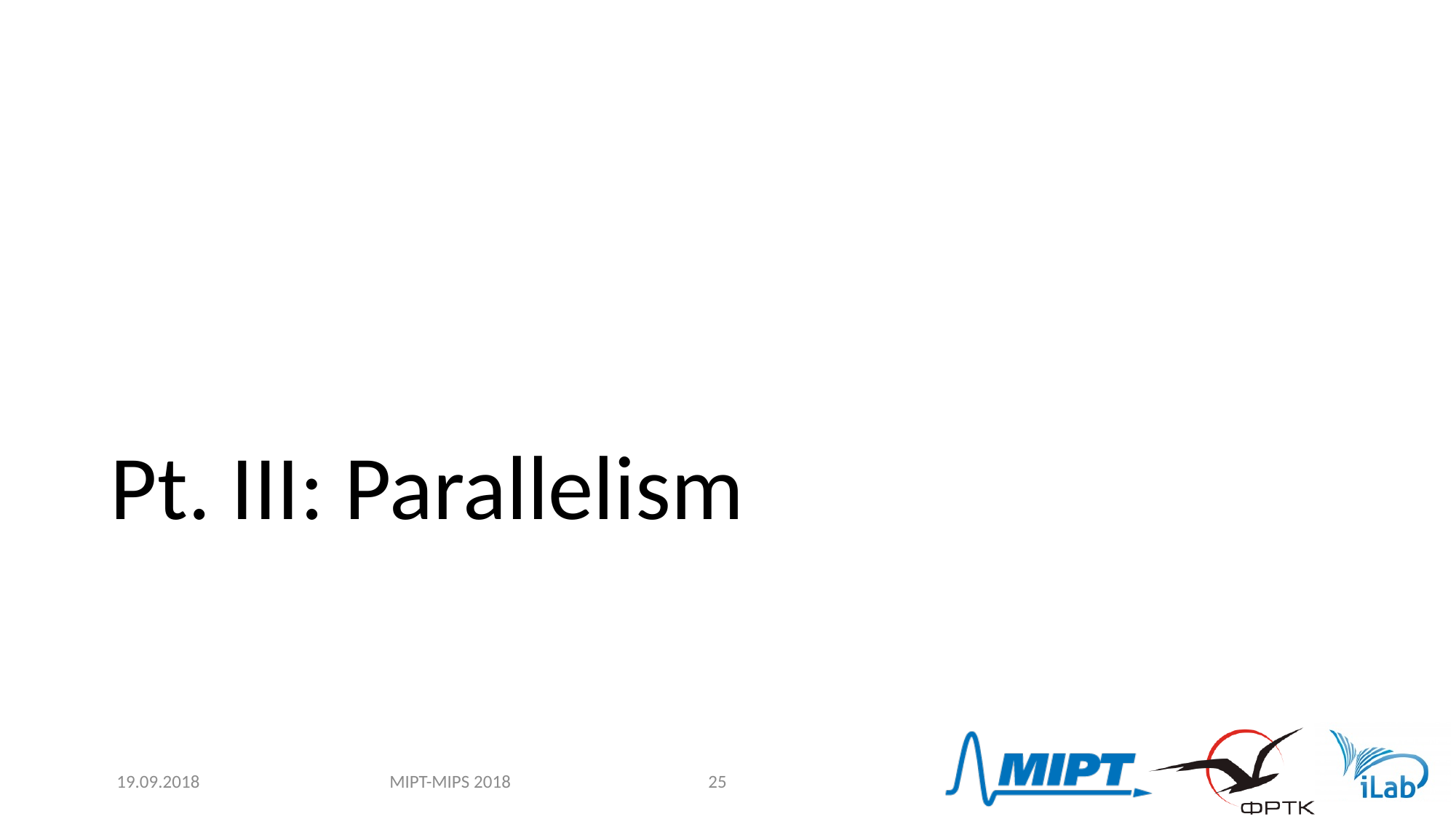

# Pt. III: Parallelism

MIPT-MIPS 2018
19.09.2018
25